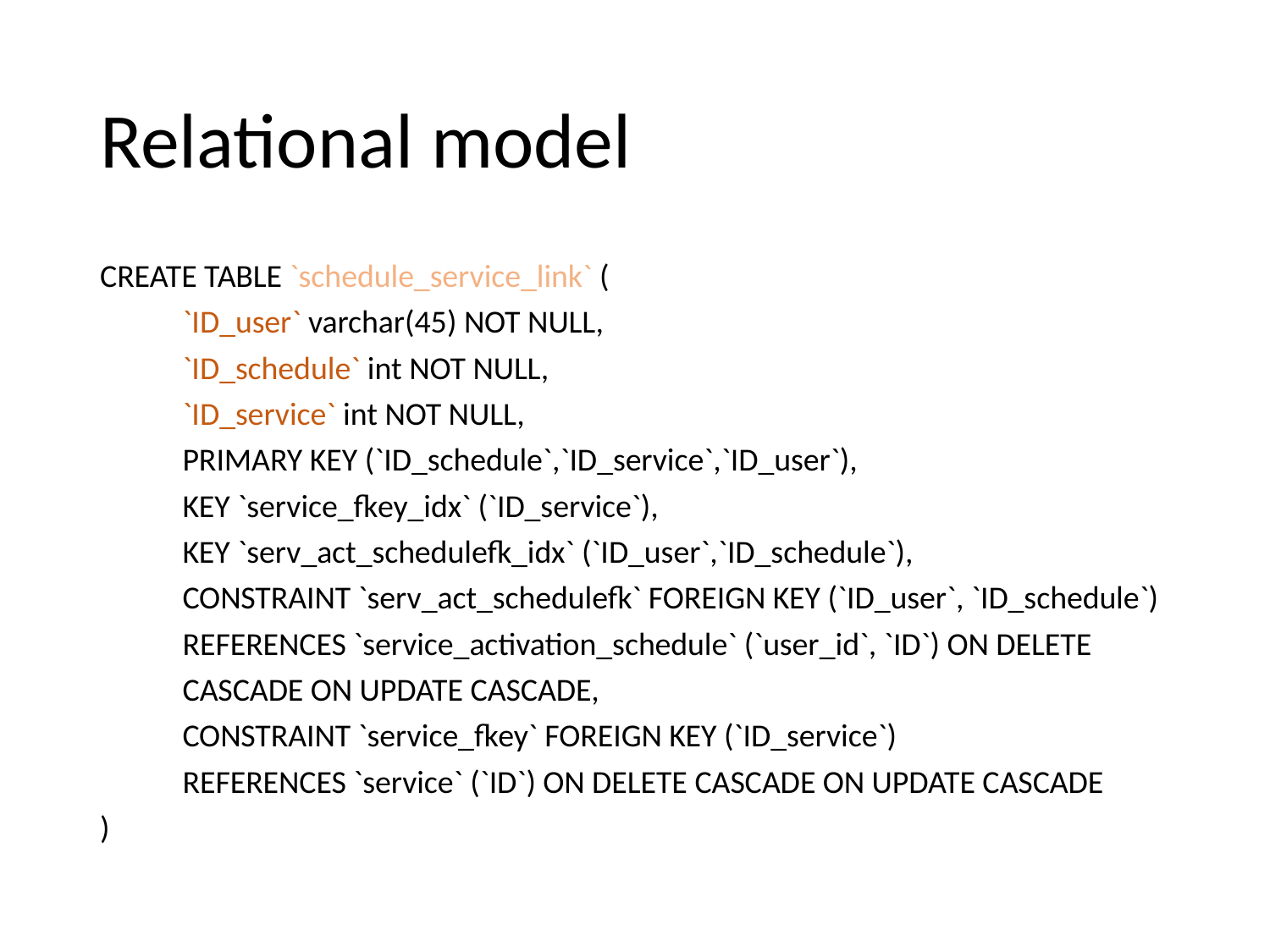

# Relational model
CREATE TABLE `schedule_service_link` (
	`ID_user` varchar(45) NOT NULL,
	`ID_schedule` int NOT NULL,
	`ID_service` int NOT NULL,
	PRIMARY KEY (`ID_schedule`,`ID_service`,`ID_user`),
	KEY `service_fkey_idx` (`ID_service`),
	KEY `serv_act_schedulefk_idx` (`ID_user`,`ID_schedule`),
	CONSTRAINT `serv_act_schedulefk` FOREIGN KEY (`ID_user`, `ID_schedule`)
	REFERENCES `service_activation_schedule` (`user_id`, `ID`) ON DELETE
	CASCADE ON UPDATE CASCADE,
	CONSTRAINT `service_fkey` FOREIGN KEY (`ID_service`)
	REFERENCES `service` (`ID`) ON DELETE CASCADE ON UPDATE CASCADE
)